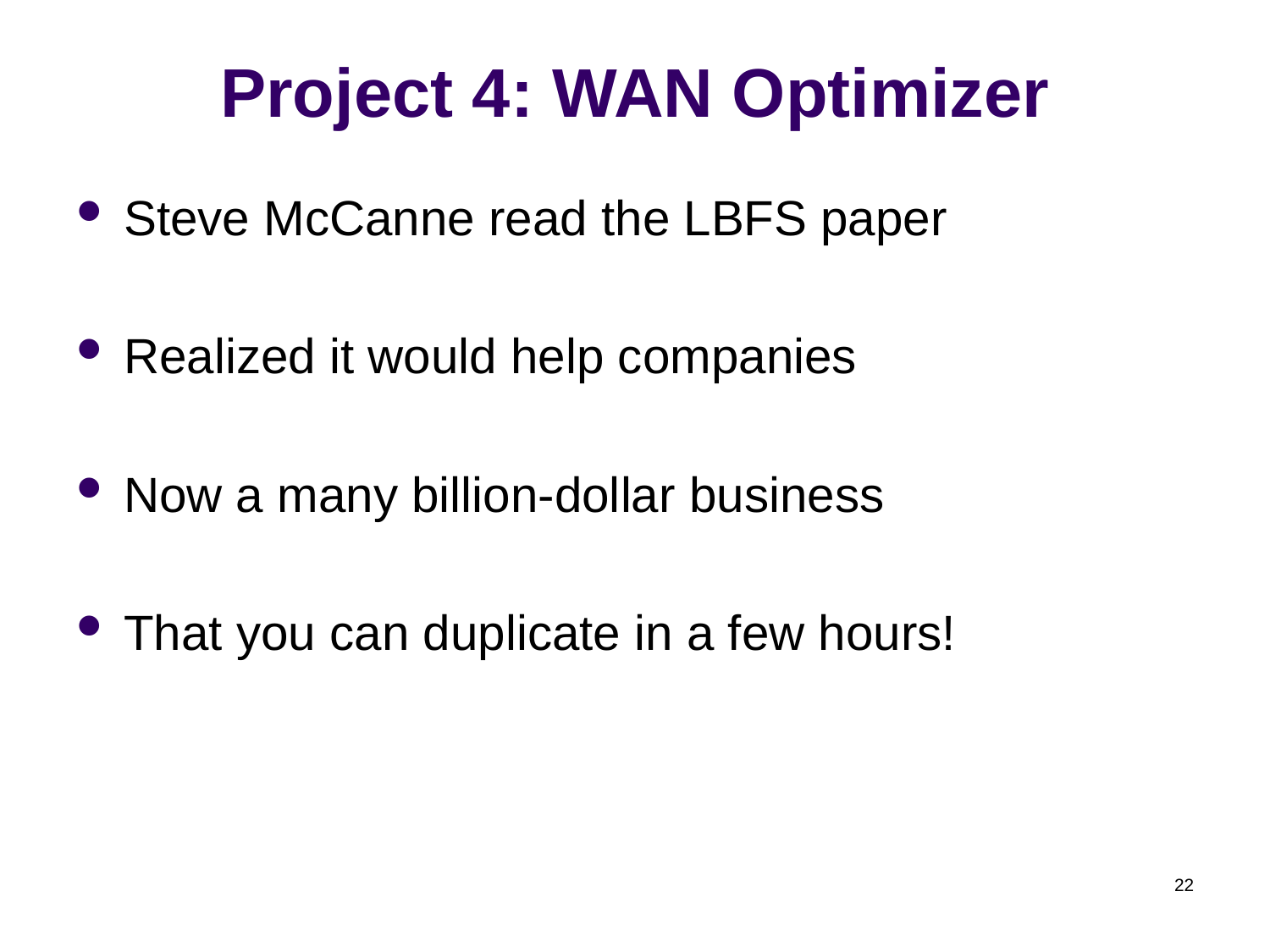

# Project 4: WAN Optimizer
Steve McCanne read the LBFS paper

Realized it would help companies

Now a many billion-dollar business

That you can duplicate in a few hours!
22